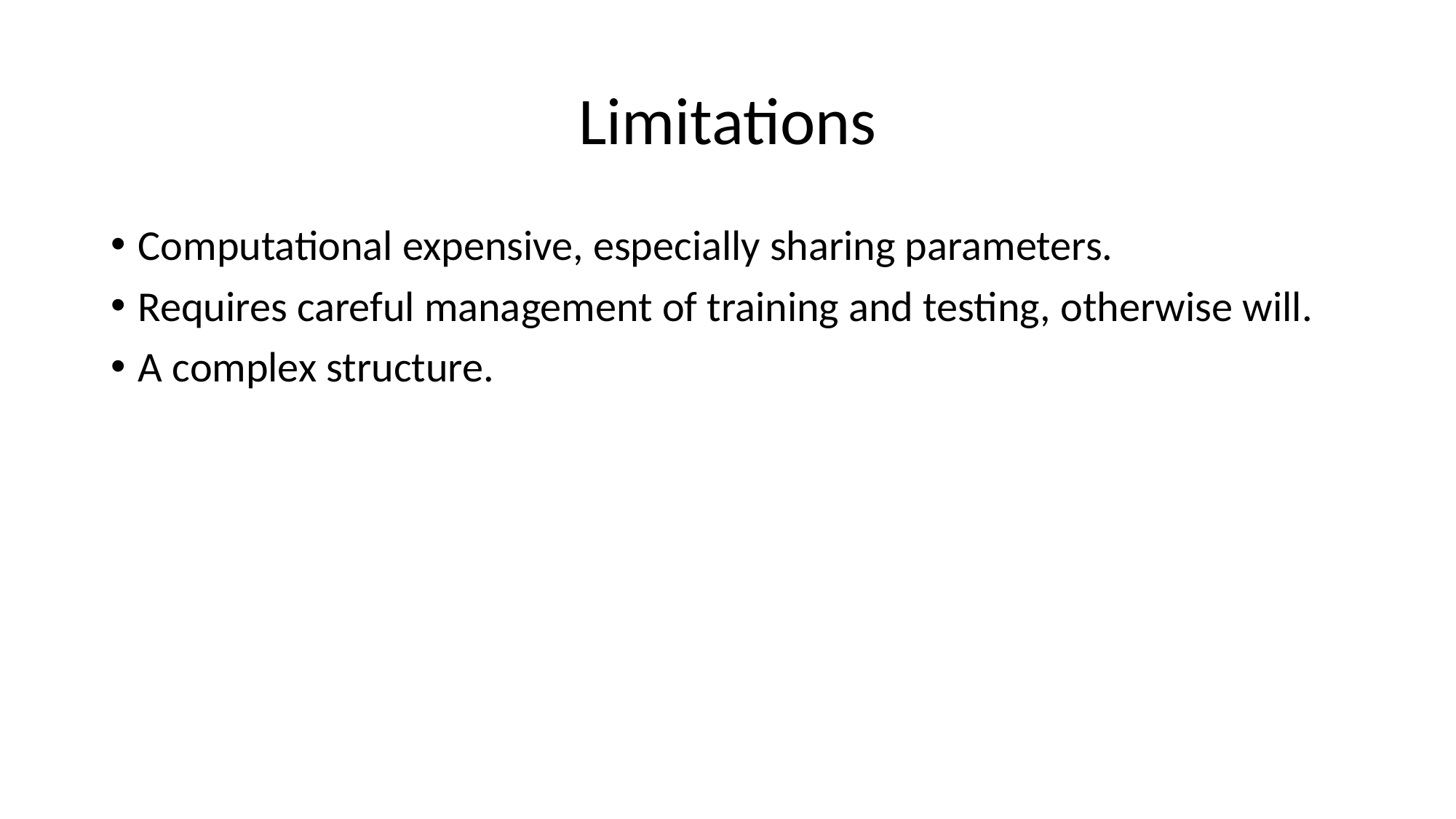

# Limitations
Computational expensive, especially sharing parameters.
Requires careful management of training and testing, otherwise will.
A complex structure.